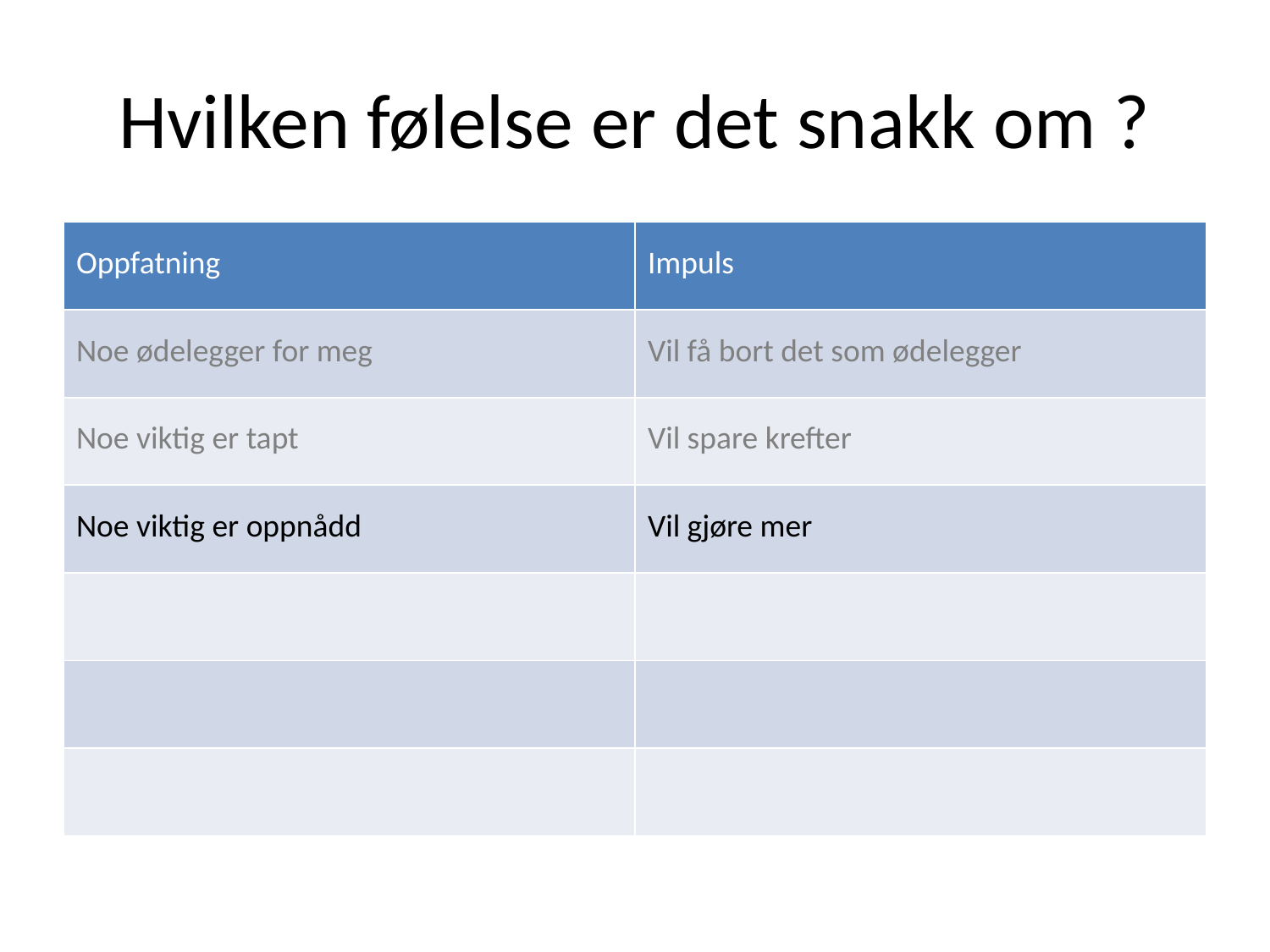

# Hvilken følelse er det snakk om ?
| Oppfatning | Impuls |
| --- | --- |
| Noe ødelegger for meg | Vil få bort det som ødelegger |
| Noe viktig er tapt | Vil spare krefter |
| Noe viktig er oppnådd | Vil gjøre mer |
|  |  |
|  |  |
|  |  |